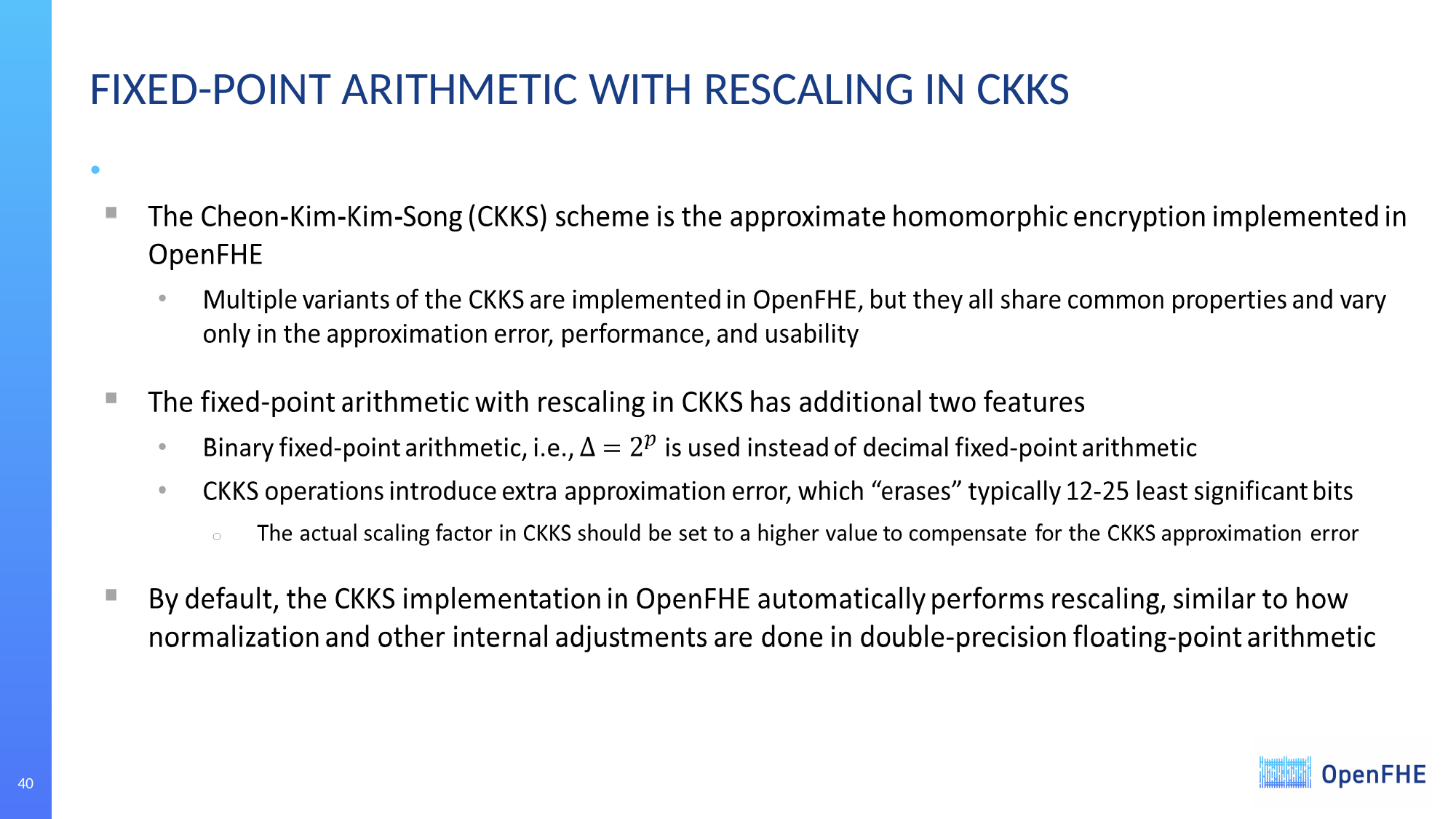

# FIXED-POINT ARITHMETIC WITH RESCALING IN CKKS